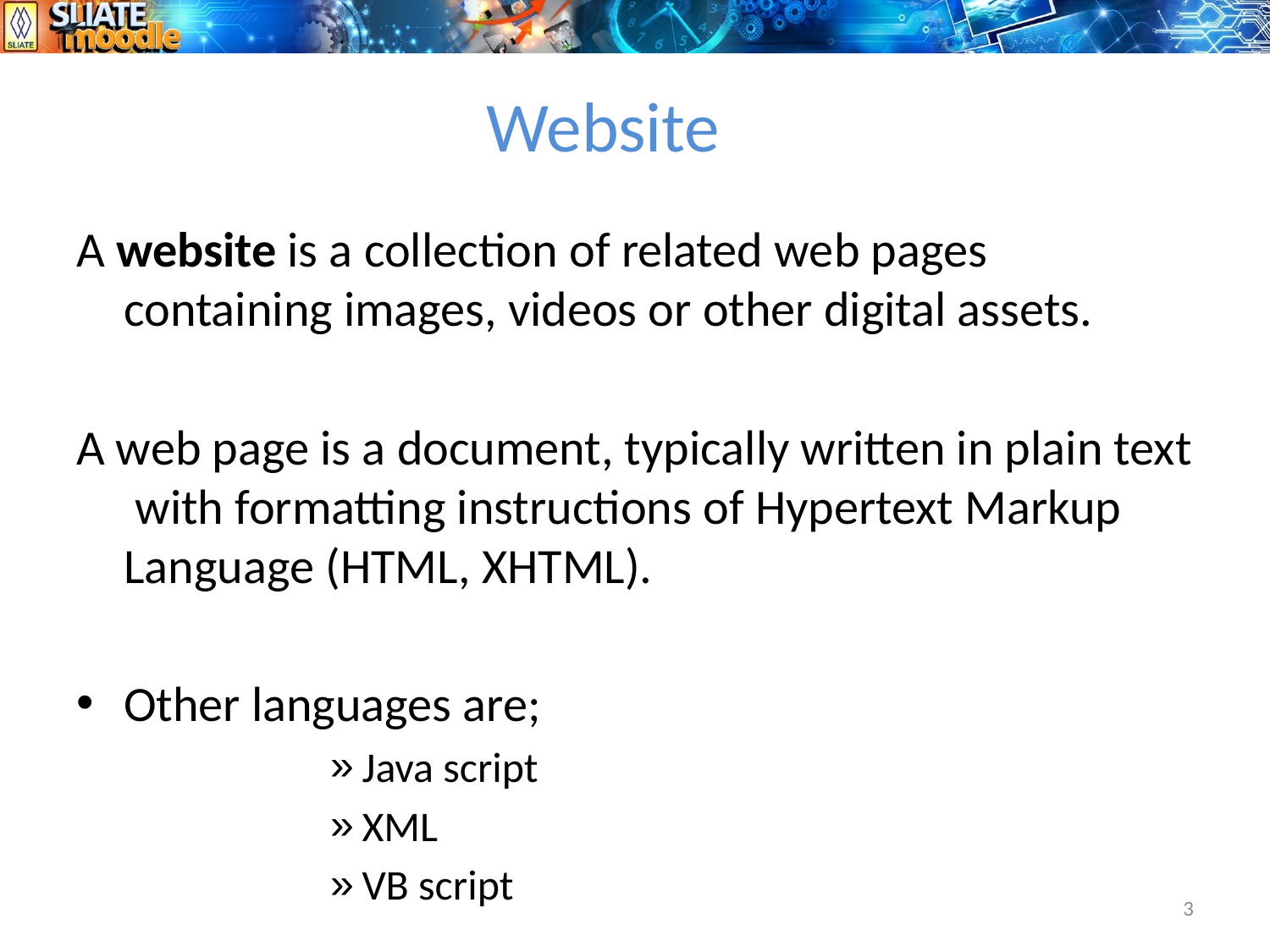

# Website
A website is a collection of related web pages containing images, videos or other digital assets.

A web page is a document, typically written in plain text  with formatting instructions of Hypertext Markup Language (HTML, XHTML).

Other languages are;
Java script
XML
VB script

3